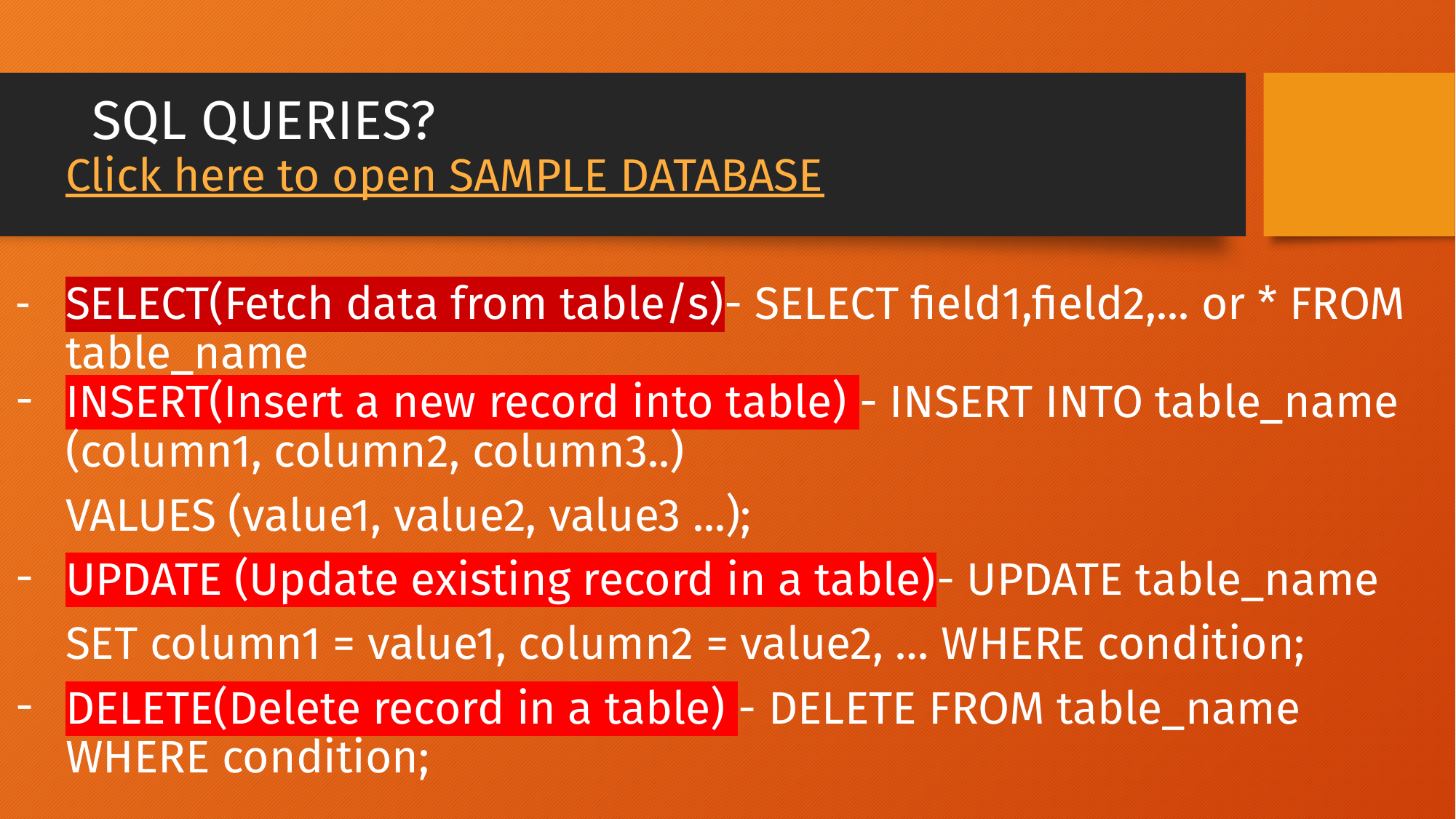

# SQL QUERIES?
Click here to open SAMPLE DATABASE

SELECT(Fetch data from table/s)- SELECT field1,field2,... or * FROM table_name
INSERT(Insert a new record into table) - INSERT INTO table_name (column1, column2, column3..)
VALUES (value1, value2, value3 ...);
UPDATE (Update existing record in a table)- UPDATE table_name
SET column1 = value1, column2 = value2, … WHERE condition;
DELETE(Delete record in a table) - DELETE FROM table_name WHERE condition;